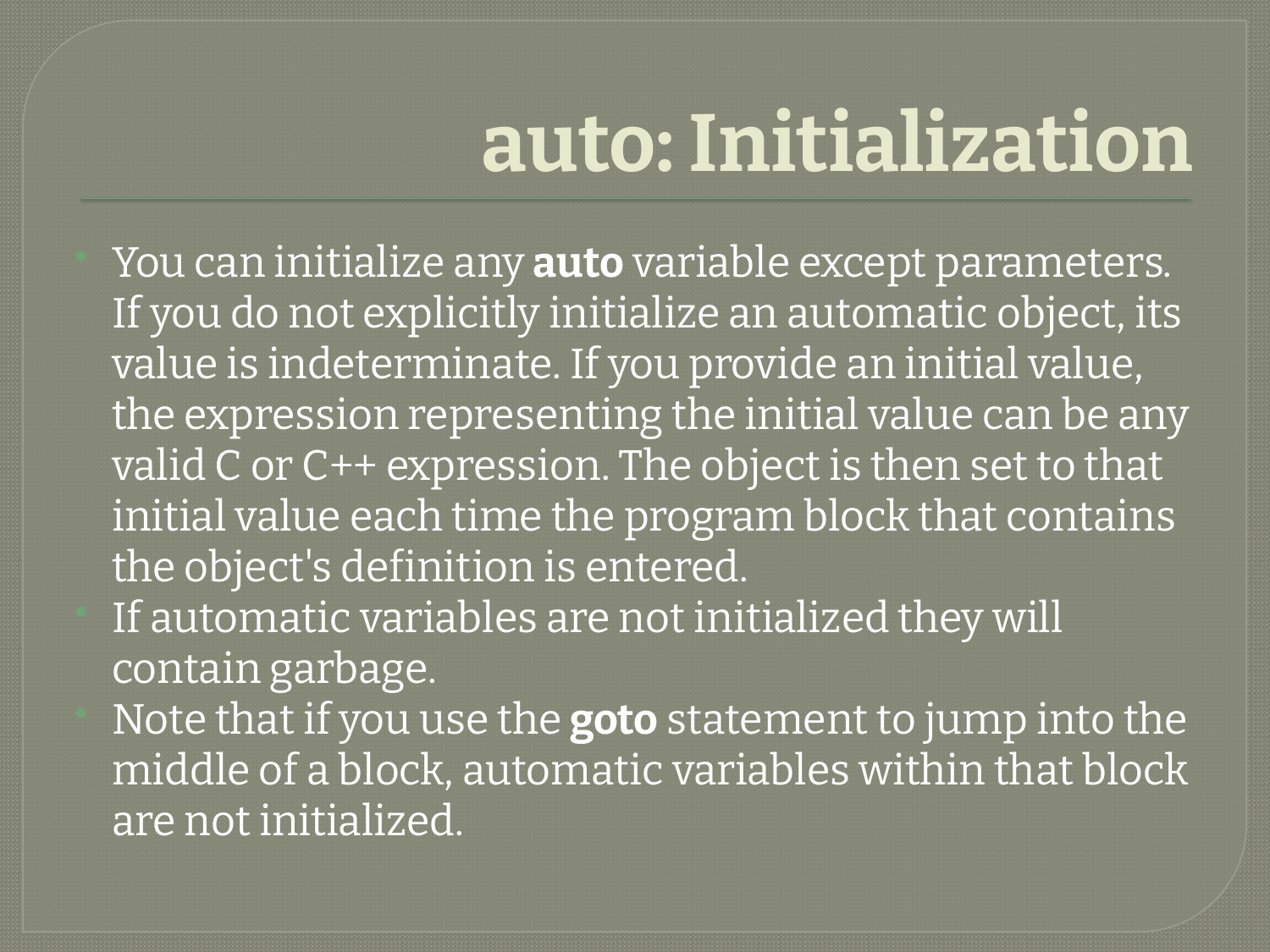

# auto: Initialization
You can initialize any auto variable except parameters. If you do not explicitly initialize an automatic object, its value is indeterminate. If you provide an initial value, the expression representing the initial value can be any valid C or C++ expression. The object is then set to that initial value each time the program block that contains the object's definition is entered.
If automatic variables are not initialized they will contain garbage.
Note that if you use the goto statement to jump into the middle of a block, automatic variables within that block are not initialized.